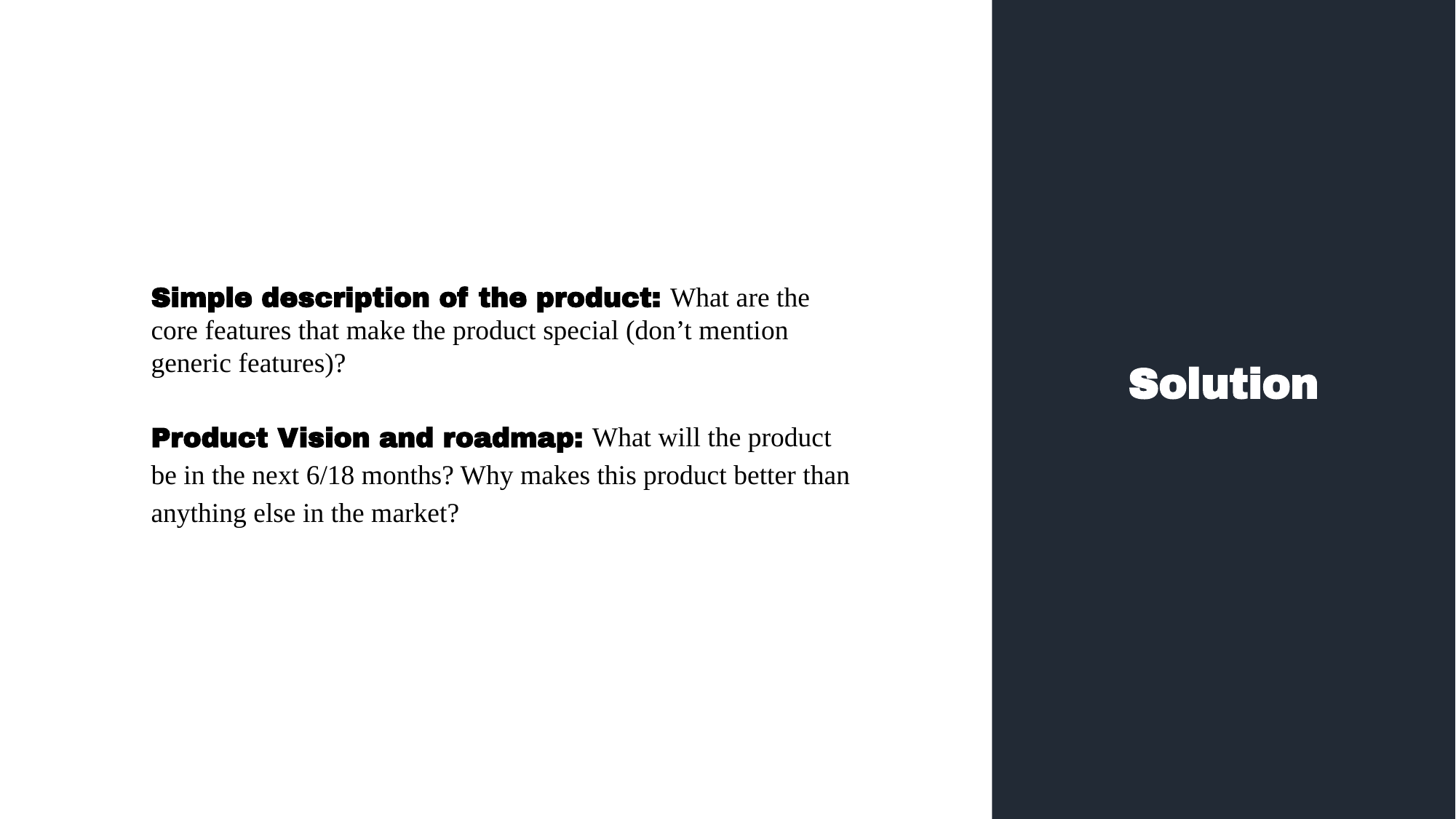

Simple description of the product: What are the core features that make the product special (don’t mention generic features)?
Solution
Product Vision and roadmap: What will the product be in the next 6/18 months? Why makes this product better than anything else in the market?